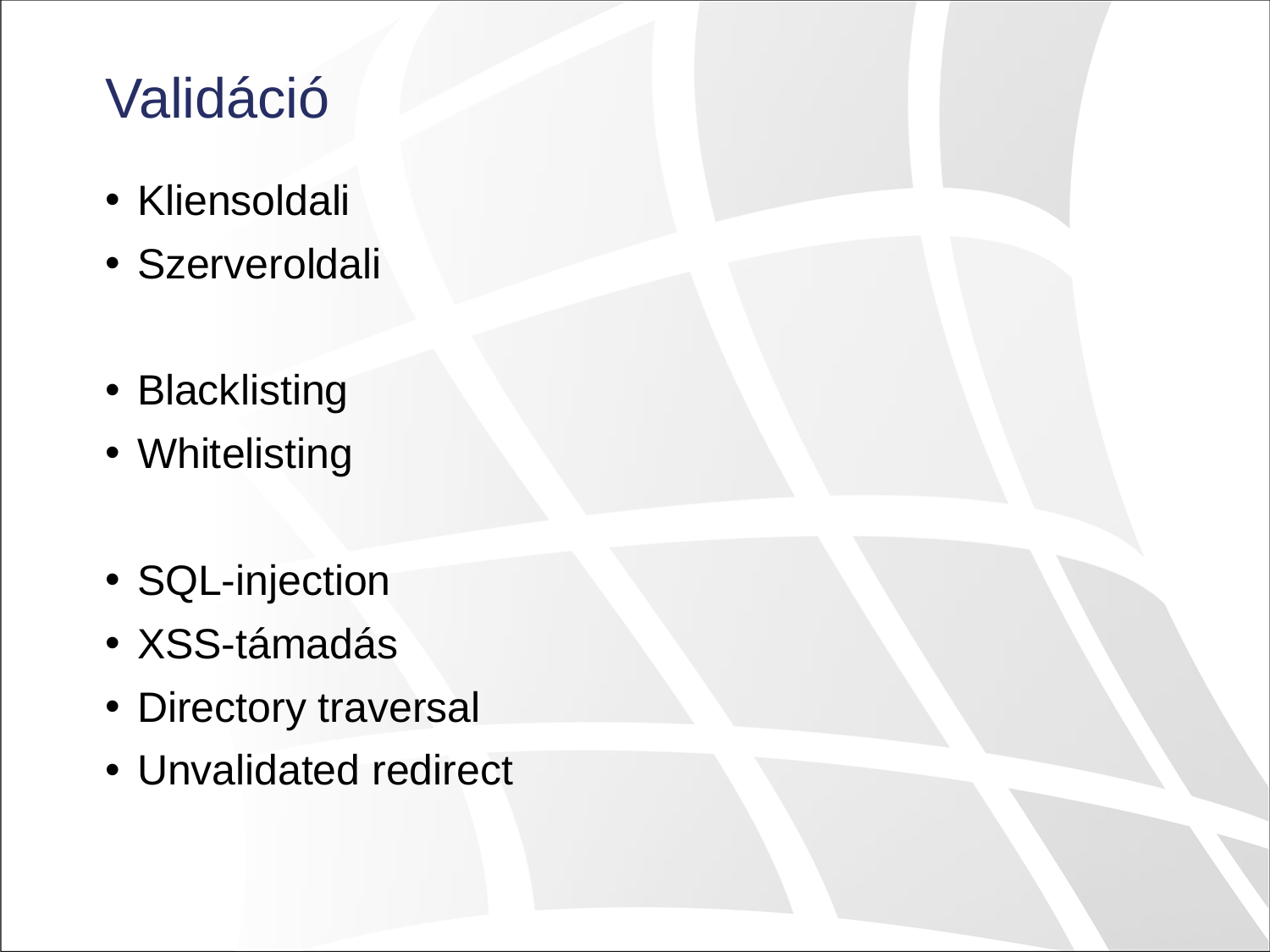

# Validáció
Kliensoldali
Szerveroldali

Blacklisting
Whitelisting

SQL-injection
XSS-támadás
Directory traversal
Unvalidated redirect